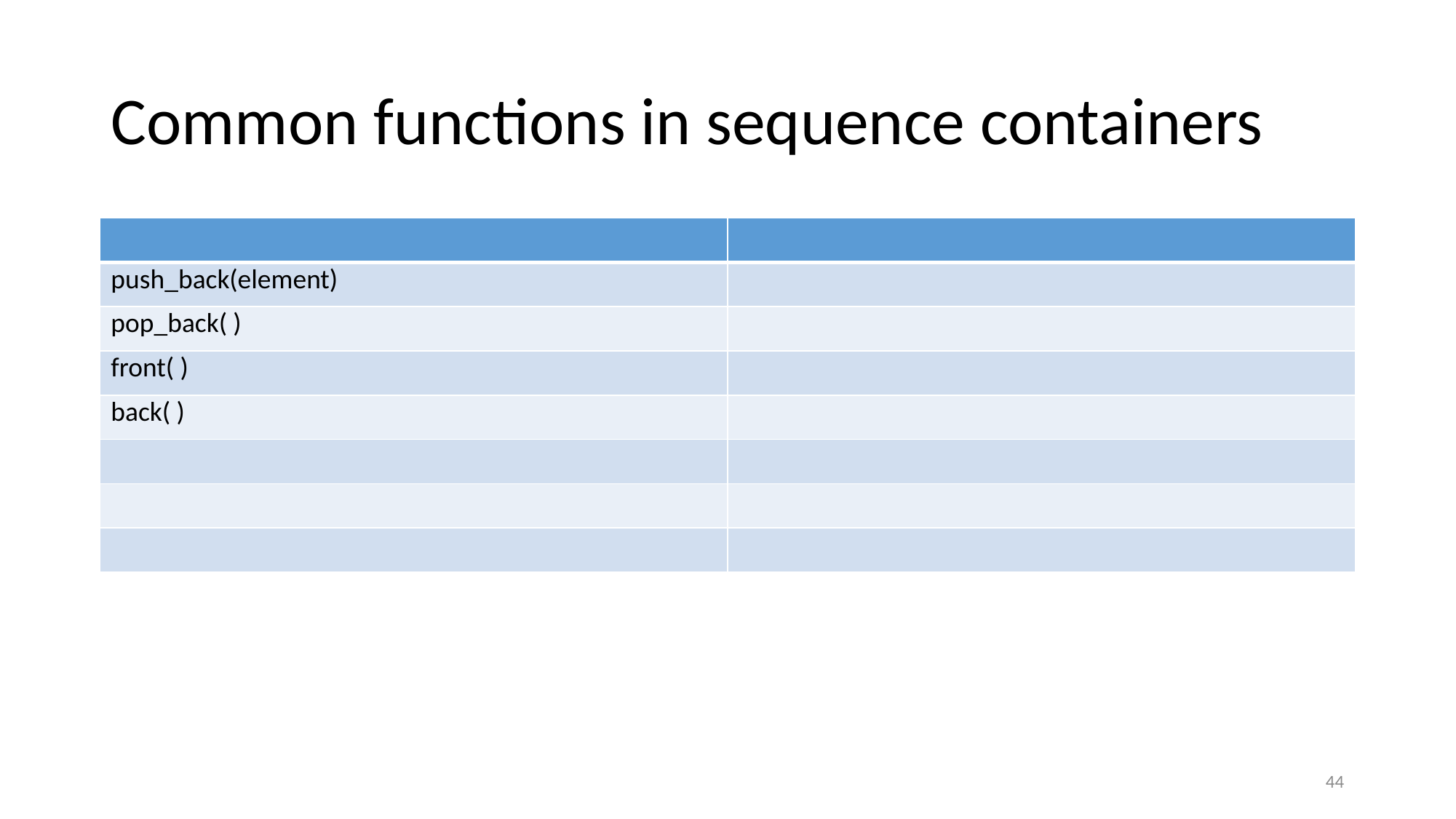

# Common functions in sequence containers
|  |  |
| --- | --- |
| push\_back(element) |  |
| pop\_back( ) |  |
| front( ) |  |
| back( ) |  |
|  |  |
|  |  |
|  |  |
44